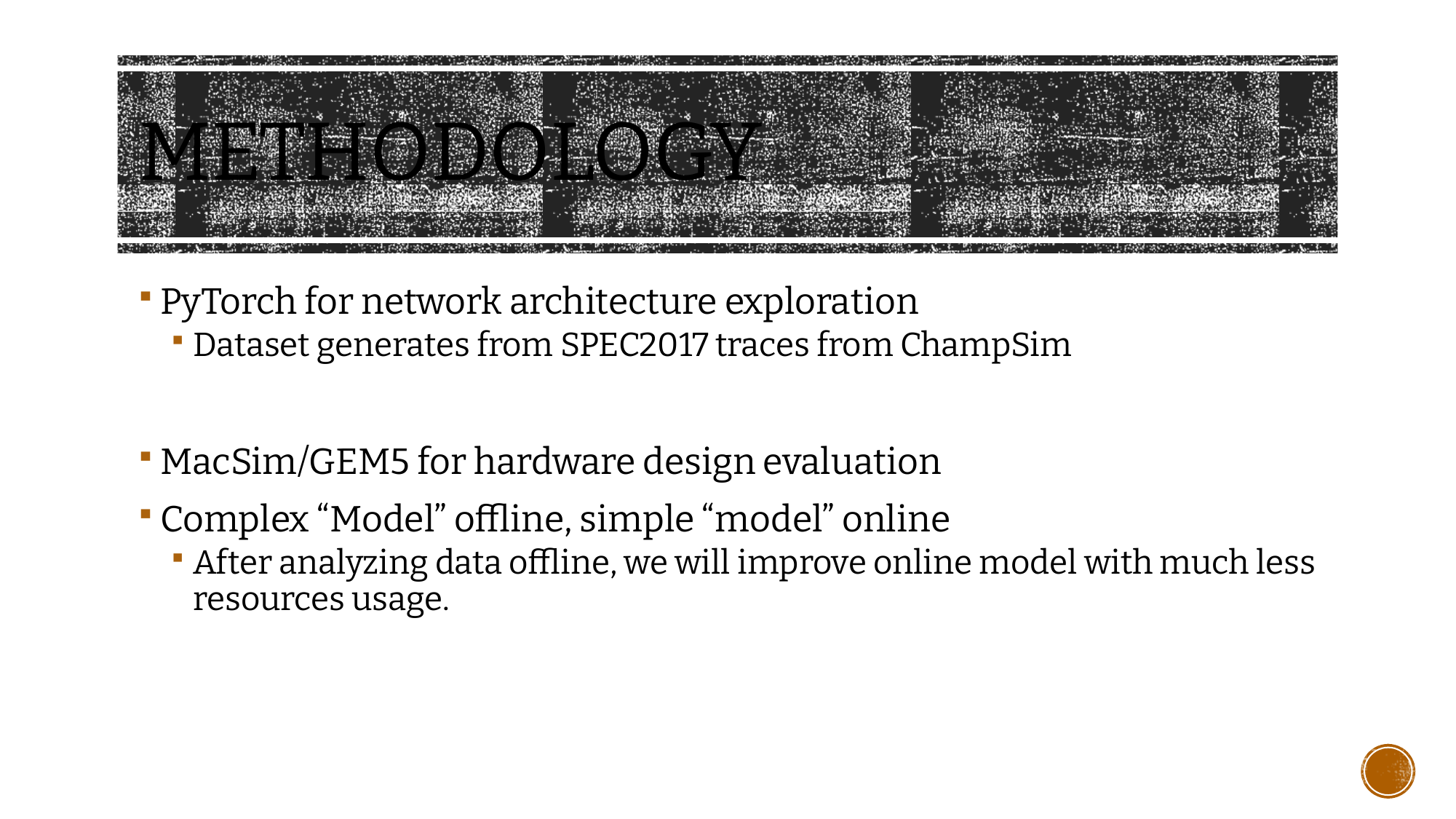

# methodology

PyTorch for network architecture exploration
Dataset generates from SPEC2017 traces from ChampSim

MacSim/GEM5 for hardware design evaluation
Complex “Model” offline, simple “model” online
After analyzing data offline, we will improve online model with much less resources usage.